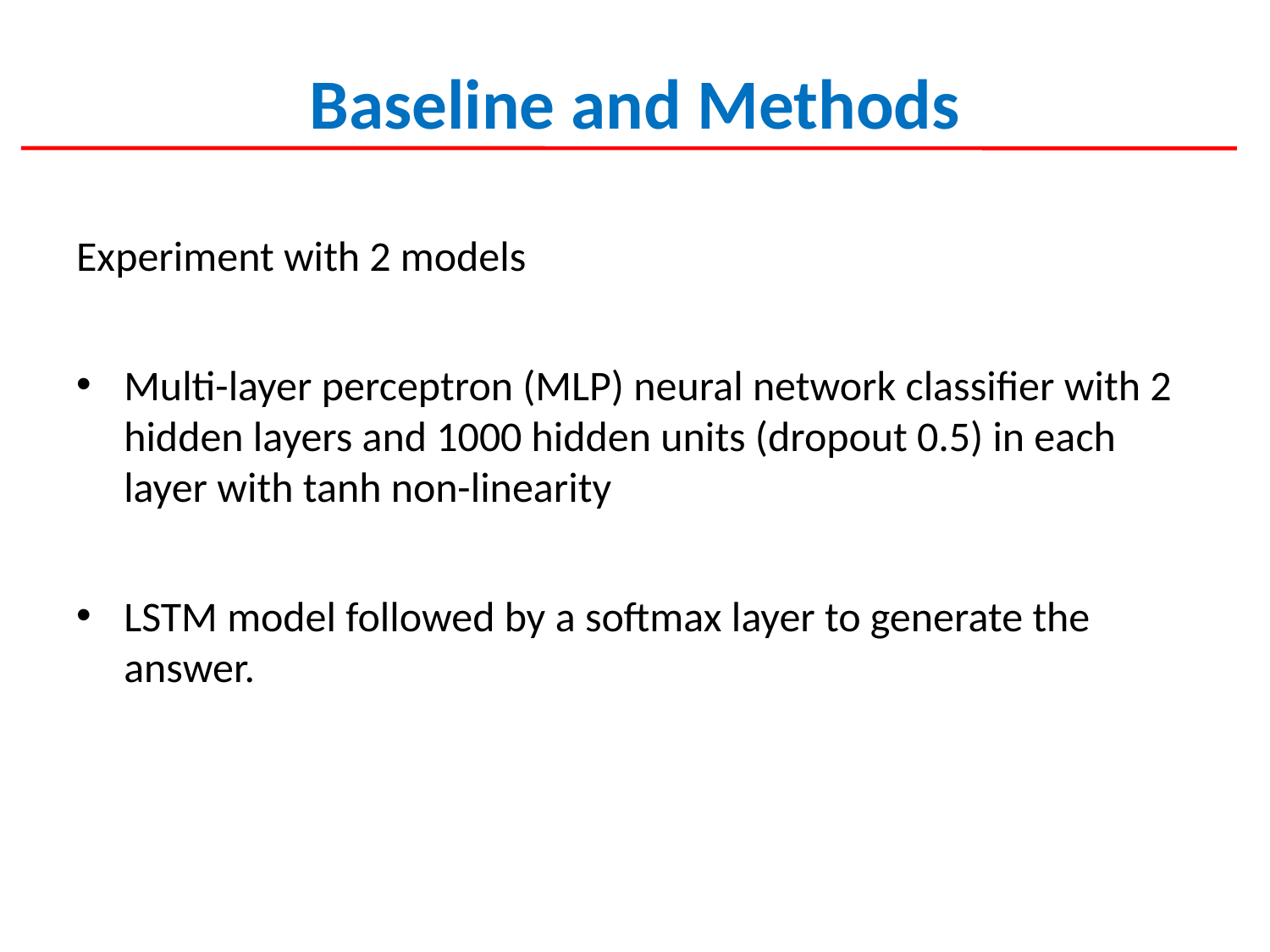

# Baseline and Methods
Experiment with 2 models

Multi-layer perceptron (MLP) neural network classifier with 2 hidden layers and 1000 hidden units (dropout 0.5) in each layer with tanh non-linearity

LSTM model followed by a softmax layer to generate the answer.